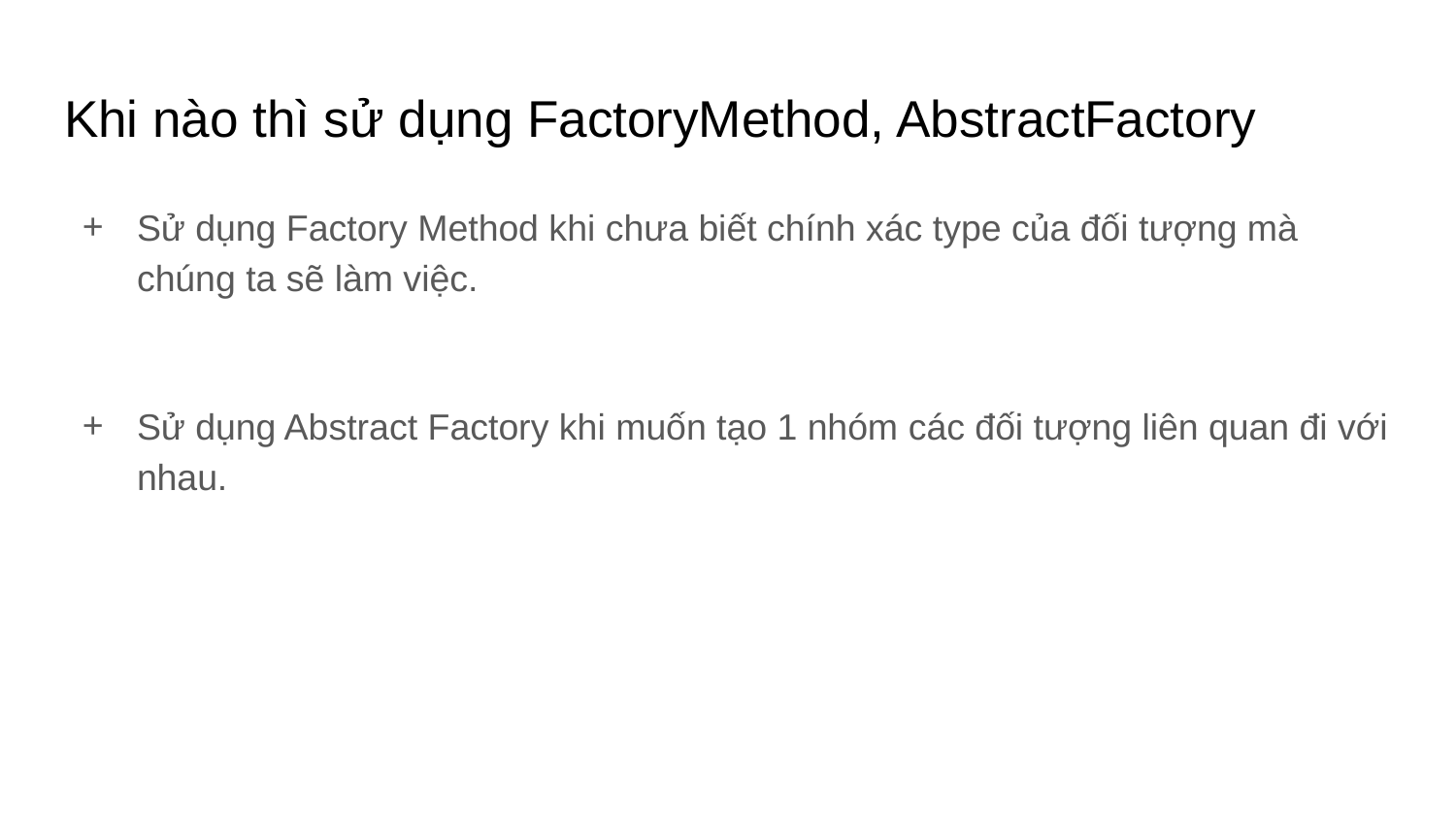

# Khi nào thì sử dụng FactoryMethod, AbstractFactory
Sử dụng Factory Method khi chưa biết chính xác type của đối tượng mà chúng ta sẽ làm việc.

Sử dụng Abstract Factory khi muốn tạo 1 nhóm các đối tượng liên quan đi với nhau.